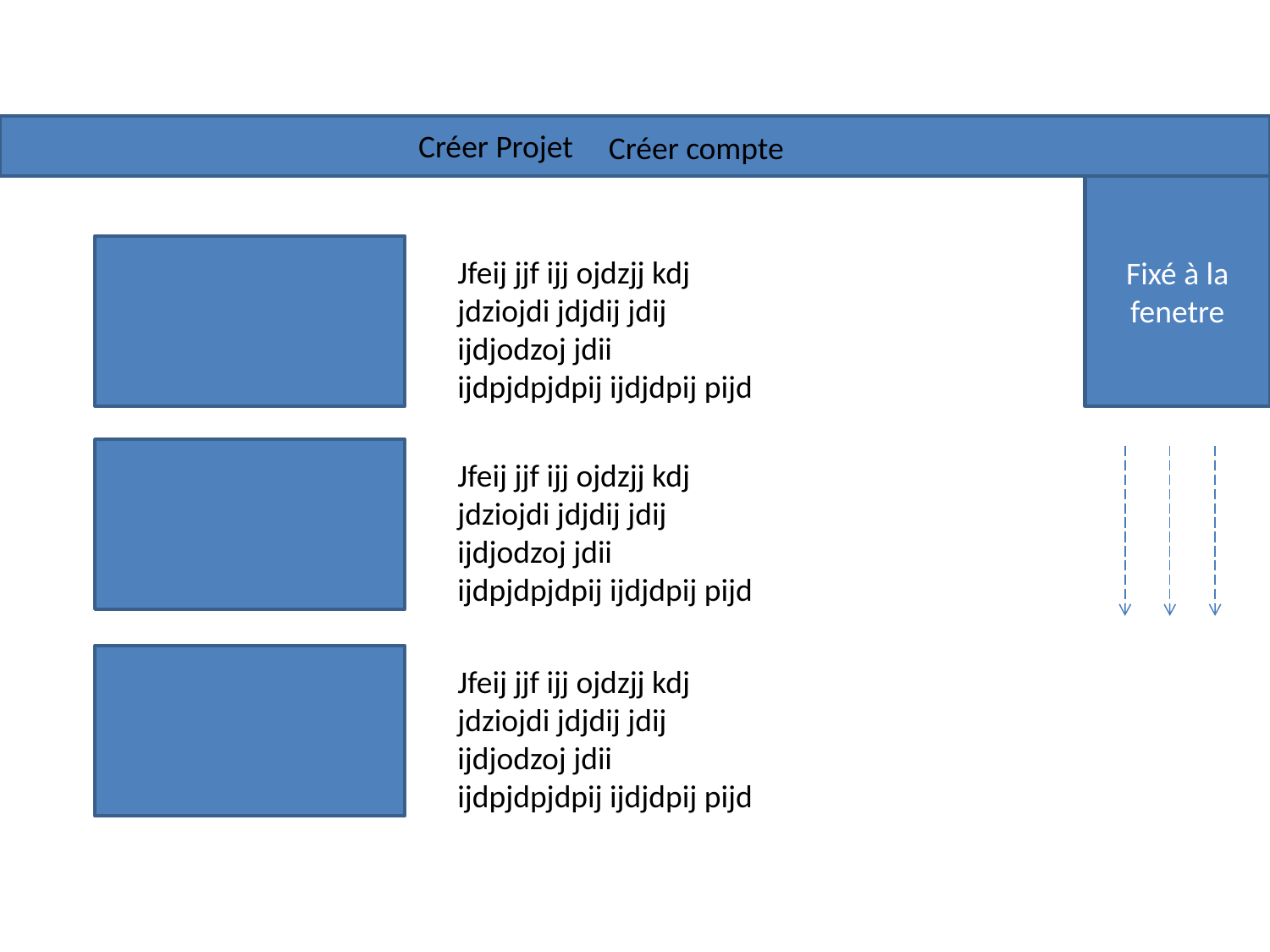

Créer Projet
Créer compte
Fixé à la fenetre

Jfeij jjf ijj ojdzjj kdj jdziojdi jdjdij jdij ijdjodzoj jdii ijdpjdpjdpij ijdjdpij pijd

Jfeij jjf ijj ojdzjj kdj jdziojdi jdjdij jdij ijdjodzoj jdii ijdpjdpjdpij ijdjdpij pijd

Jfeij jjf ijj ojdzjj kdj jdziojdi jdjdij jdij ijdjodzoj jdii ijdpjdpjdpij ijdjdpij pijd